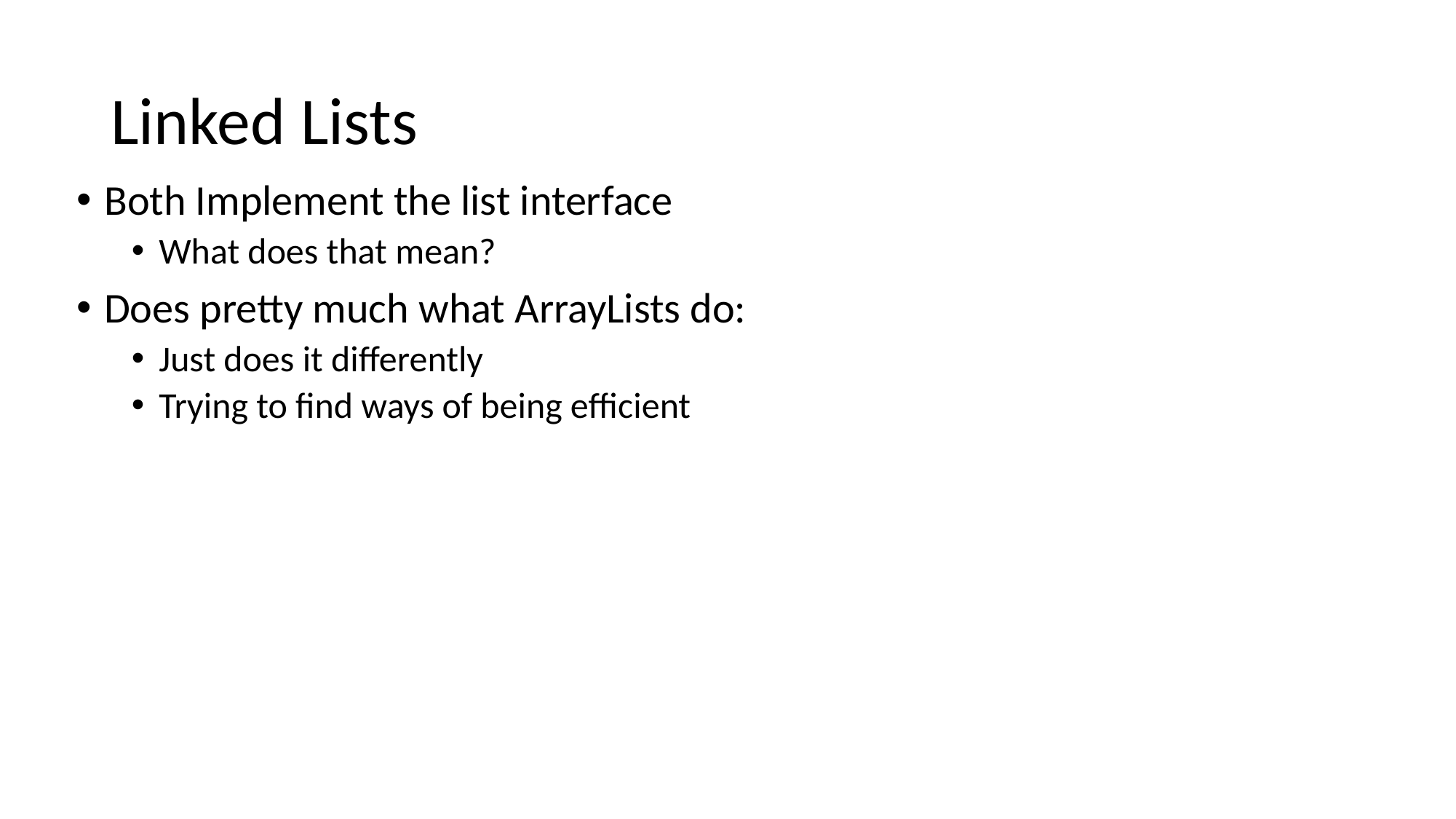

# Linked Lists
Both Implement the list interface
What does that mean?
Does pretty much what ArrayLists do:
Just does it differently
Trying to find ways of being efficient